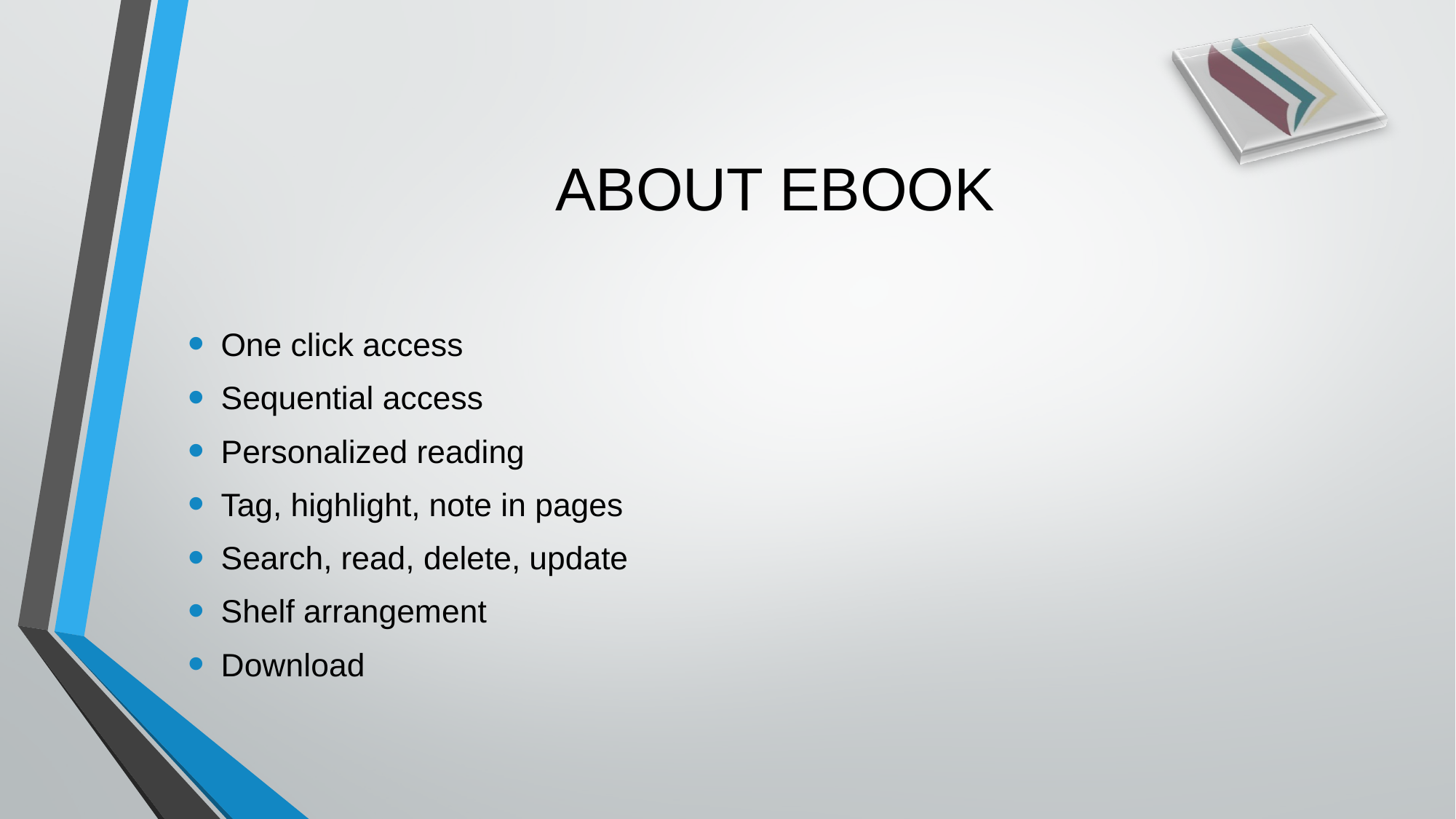

# ABOUT EBOOK
One click access
Sequential access
Personalized reading
Tag, highlight, note in pages
Search, read, delete, update
Shelf arrangement
Download